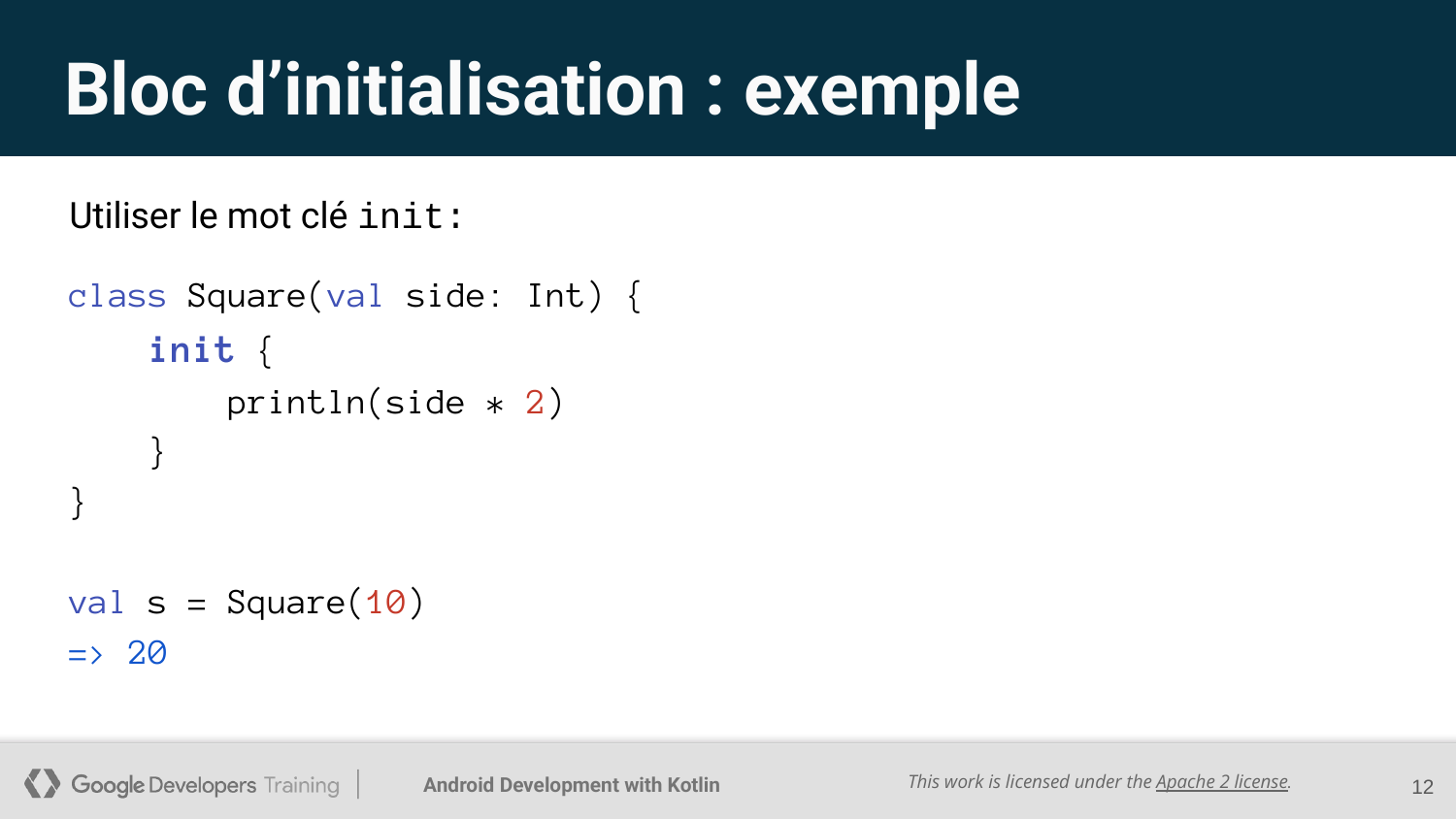

# Bloc d’initialisation : exemple
Utiliser le mot clé init:
class Square(val side: Int) {
    init {
        println(side * 2)
    }
}

val s = Square(10)
=> 20

12